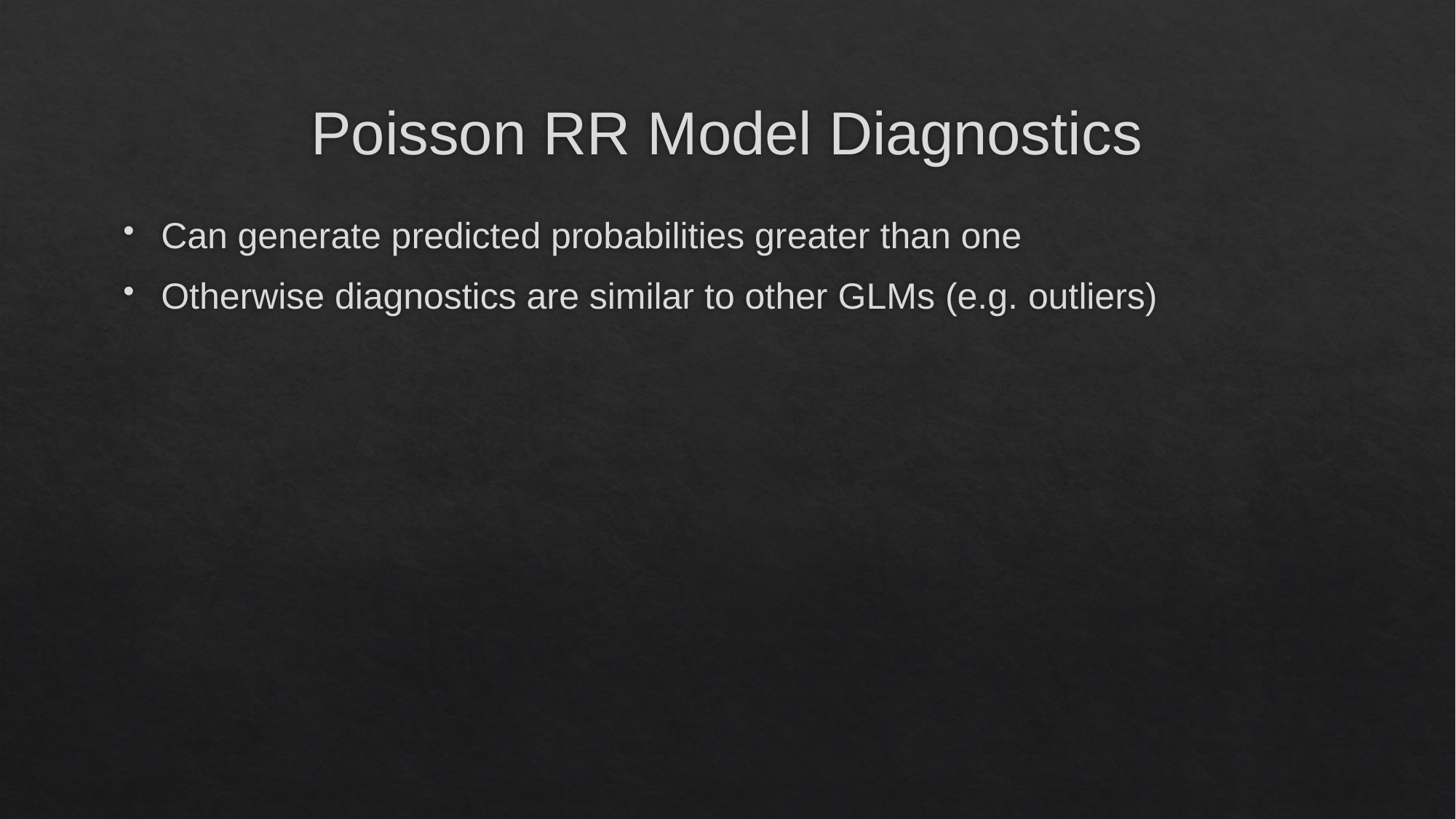

# Poisson RR Model Diagnostics
Can generate predicted probabilities greater than one
Otherwise diagnostics are similar to other GLMs (e.g. outliers)